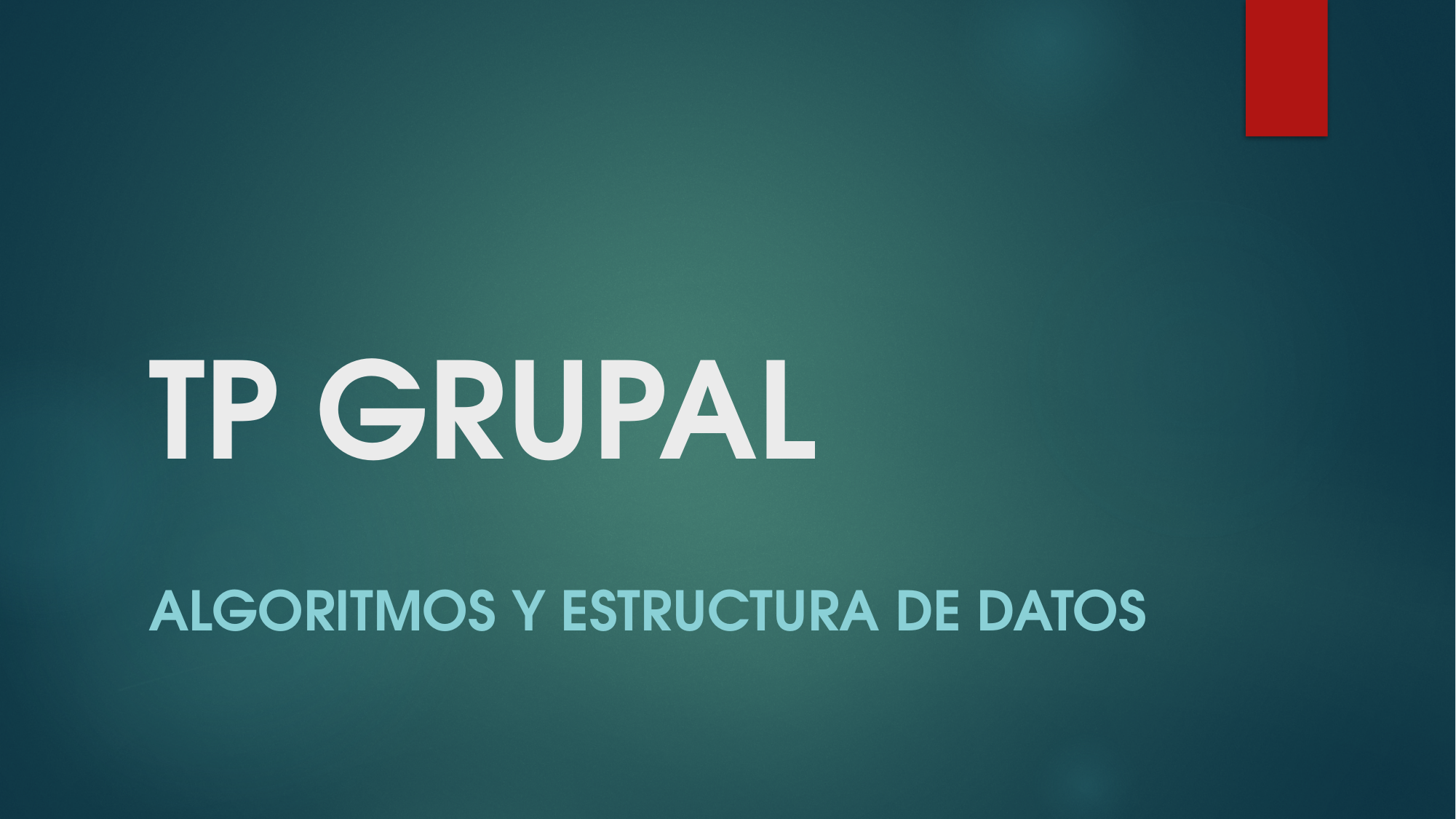

# TP GRUPAL
Algoritmos y estructura de datos